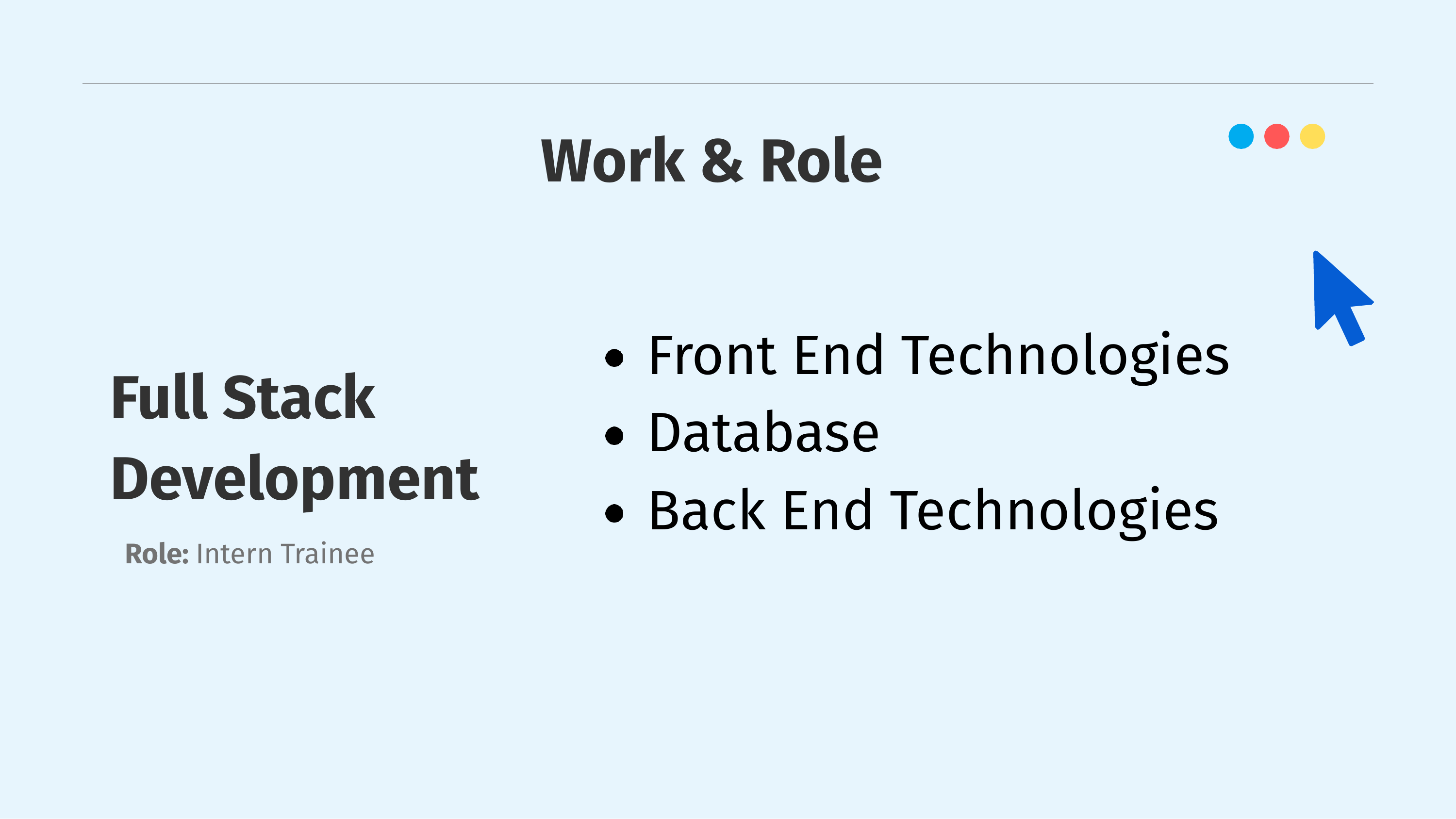

# Work & Role
Front End Technologies  Database
Back End Technologies
Full Stack  Development
Role: Intern Trainee